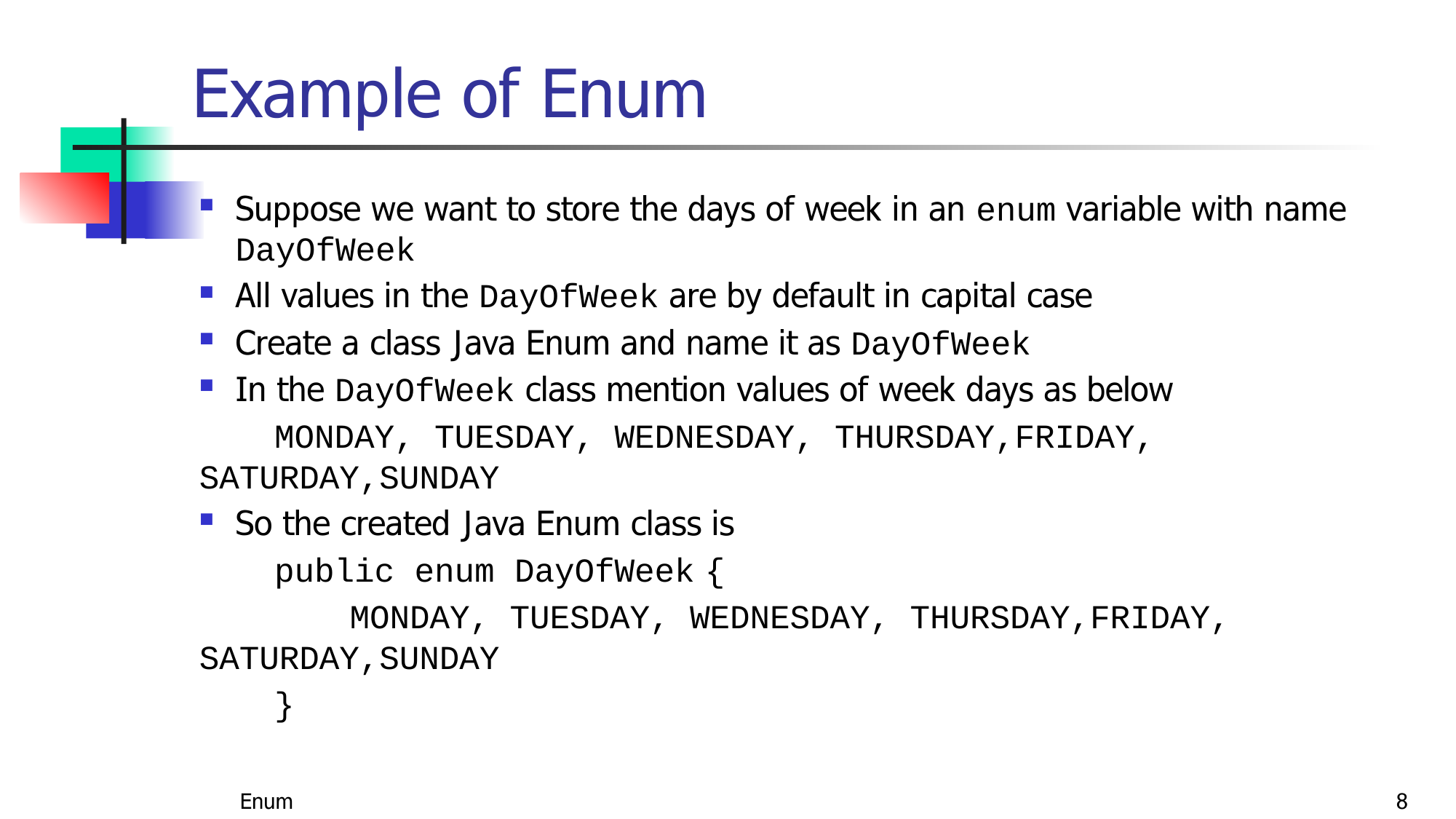

# Example of Enum
Suppose we want to store the days of week in an enum variable with name DayOfWeek
All values in the DayOfWeek are by default in capital case
Create a class Java Enum and name it as DayOfWeek
In the DayOfWeek class mention values of week days as below
	MONDAY, TUESDAY, WEDNESDAY, THURSDAY,FRIDAY, SATURDAY,SUNDAY
So the created Java Enum class is
	public enum DayOfWeek {
    		MONDAY, TUESDAY, WEDNESDAY, THURSDAY,FRIDAY, SATURDAY,SUNDAY
		}
Enum
8